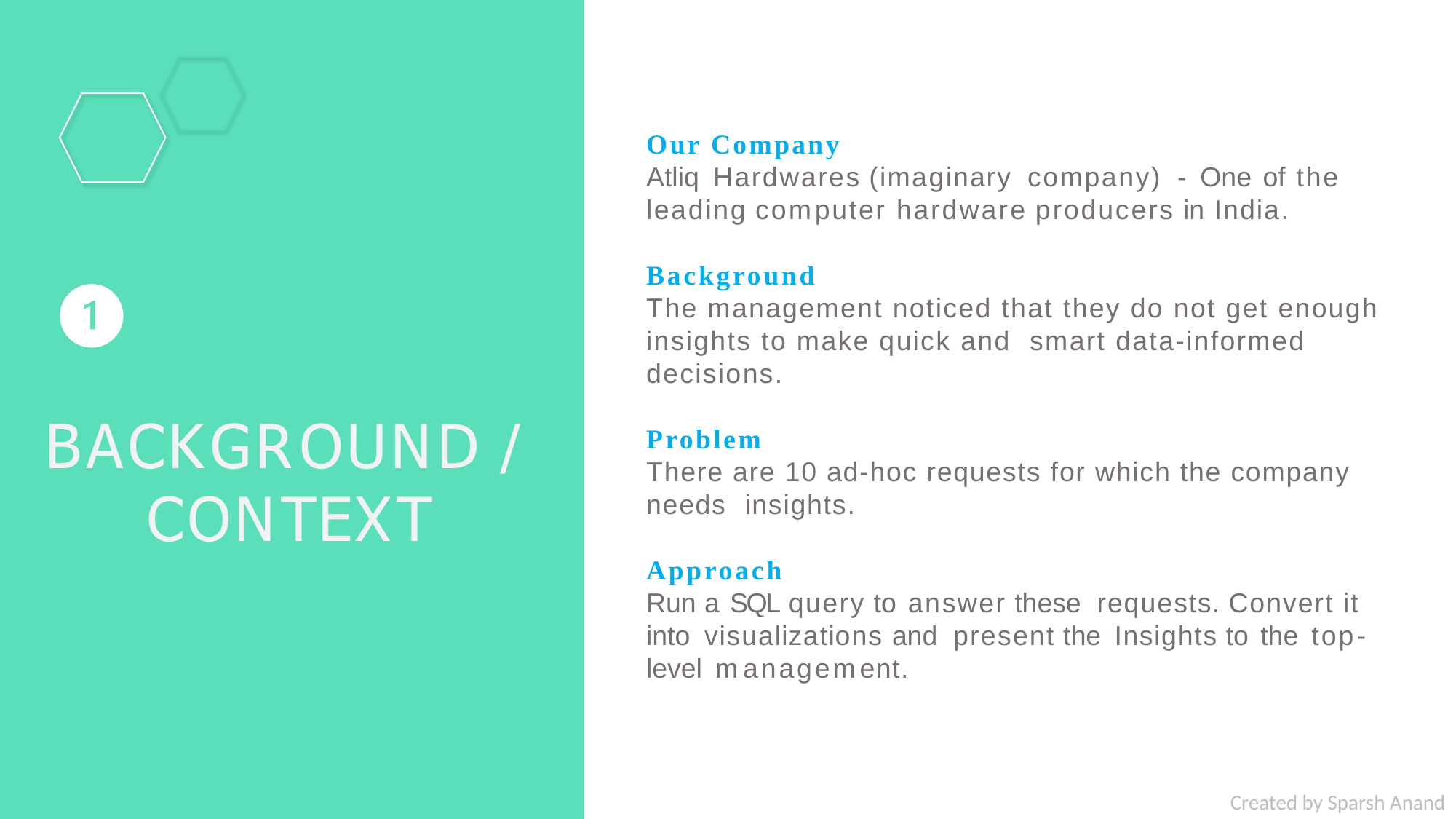

Our Company
Atliq Hardwares (imaginary company) - One of the leading computer hardware producers in India.
Background
The management noticed that they do not get enough insights to make quick and  smart data-informed decisions.

BACKGROUND / CONTEXT
Problem
There are 10 ad-hoc requests for which the company needs  insights.
Approach
Run a SQL query to answer these  requests. Convert it into visualizations and  present the Insights to the top- level management.
Created by Sparsh Anand